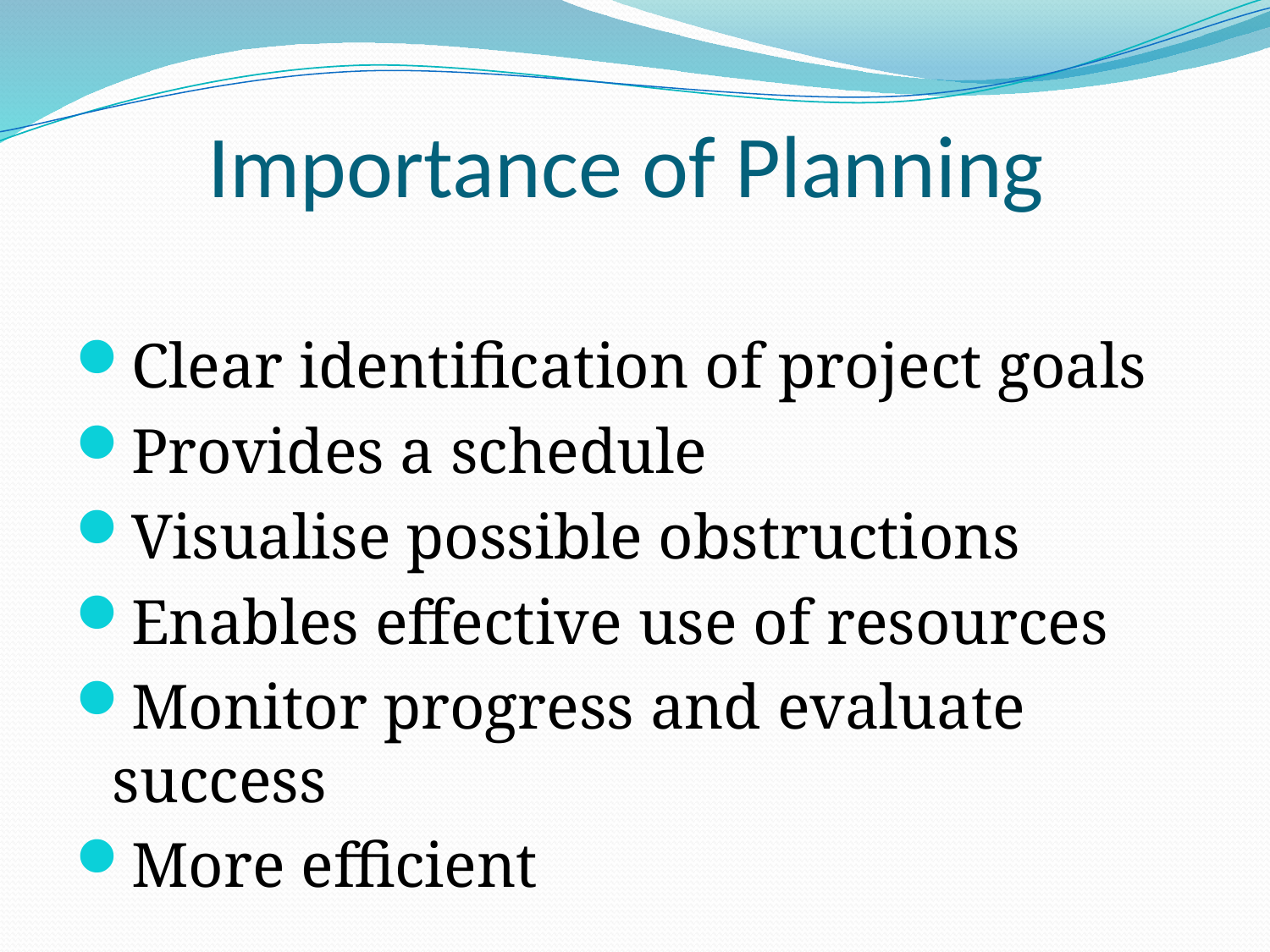

# Importance of Planning

Clear identification of project goals
Provides a schedule
Visualise possible obstructions
Enables effective use of resources
Monitor progress and evaluate success
More efficient